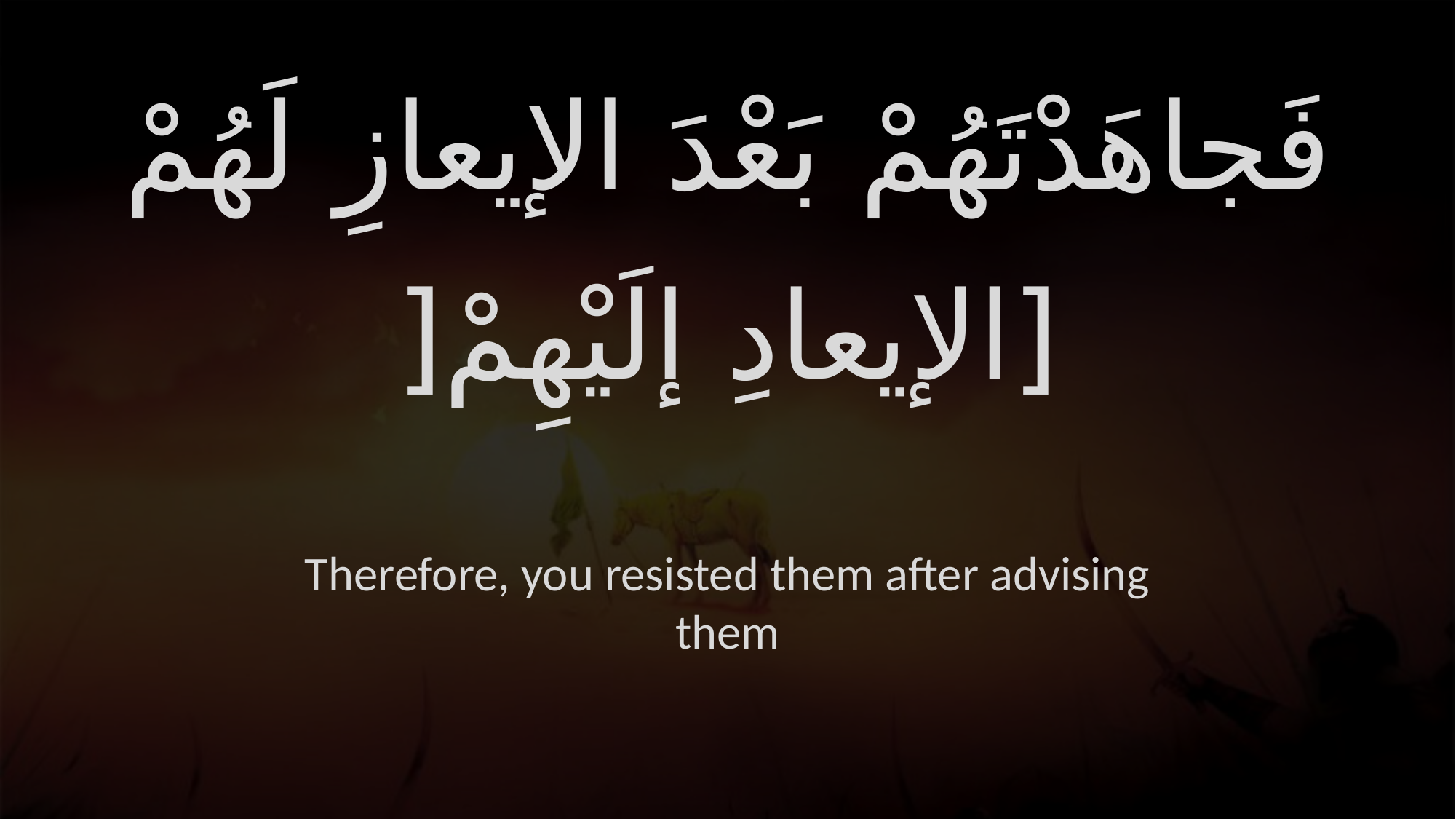

# فَجاهَدْتَهُمْ بَعْدَ الإيعازِ لَهُمْ [الإيعادِ إلَيْهِمْ[
Therefore, you resisted them after advising them